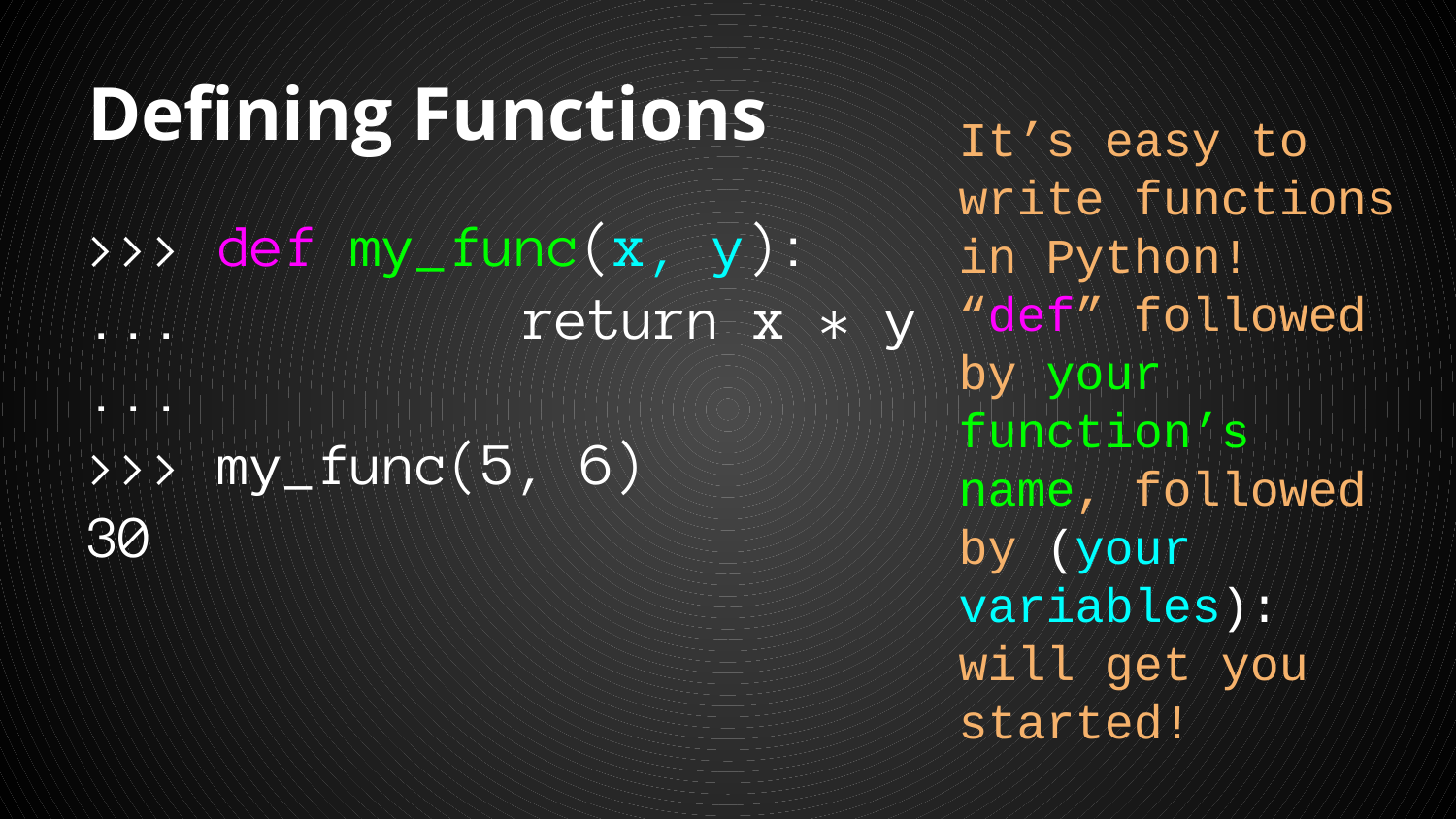

# Defining Functions
It’s easy to write functions in Python! “def” followed by your function’s name, followed by (your variables): will get you started!
>>> def my_func(x, y):
...  		return x * y
...
>>> my_func(5, 6)
30